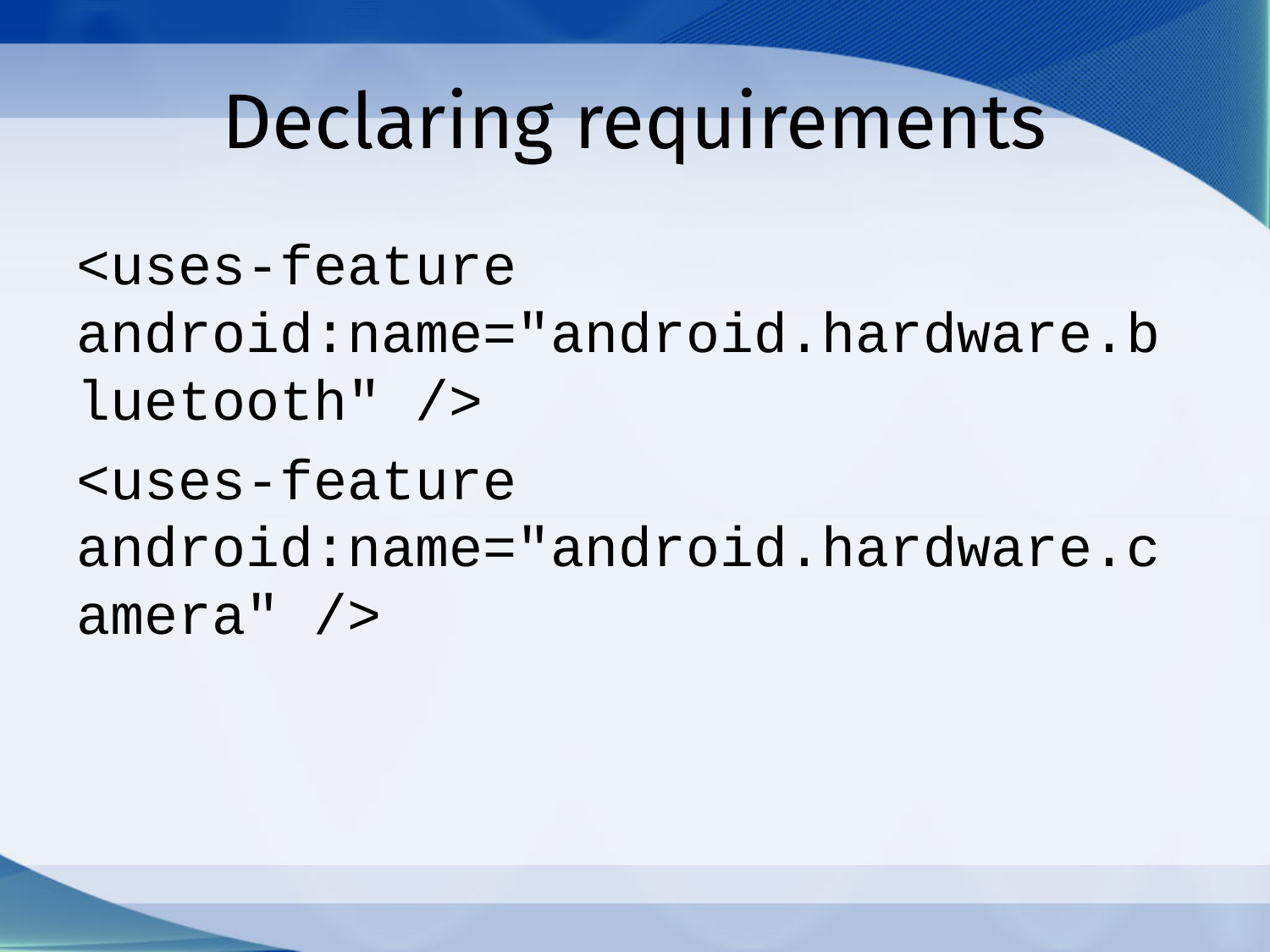

# Declaring requirements
<uses-feature android:name="android.hardware.bluetooth" />
<uses-feature android:name="android.hardware.camera" />